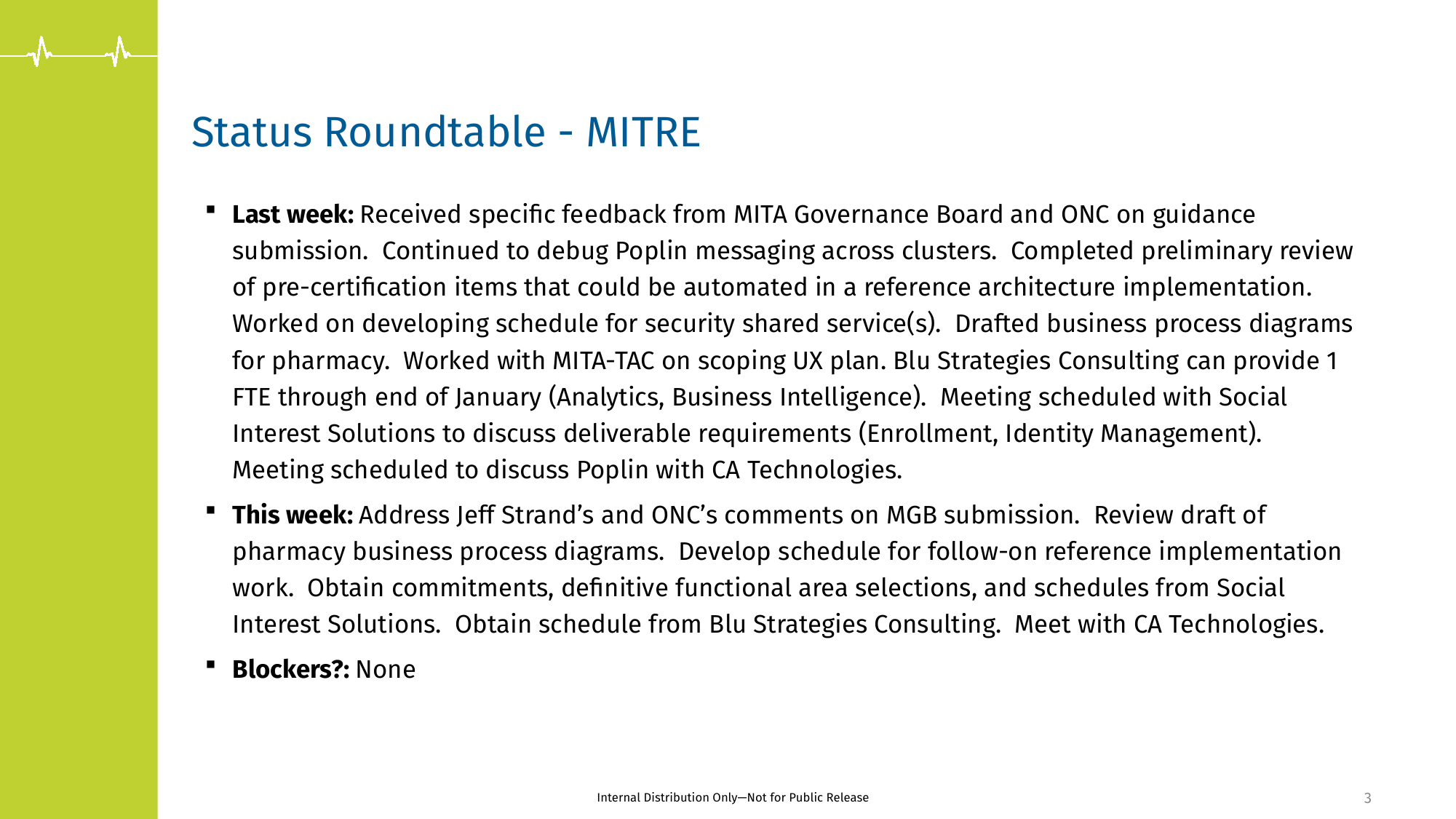

# Status Roundtable - MITRE
Last week: Received specific feedback from MITA Governance Board and ONC on guidance submission.  Continued to debug Poplin messaging across clusters.  Completed preliminary review of pre-certification items that could be automated in a reference architecture implementation. Worked on developing schedule for security shared service(s).  Drafted business process diagrams for pharmacy.  Worked with MITA-TAC on scoping UX plan. Blu Strategies Consulting can provide 1 FTE through end of January (Analytics, Business Intelligence).  Meeting scheduled with Social Interest Solutions to discuss deliverable requirements (Enrollment, Identity Management).  Meeting scheduled to discuss Poplin with CA Technologies.
This week: Address Jeff Strand’s and ONC’s comments on MGB submission.  Review draft of pharmacy business process diagrams.  Develop schedule for follow-on reference implementation work.  Obtain commitments, definitive functional area selections, and schedules from Social Interest Solutions.  Obtain schedule from Blu Strategies Consulting.  Meet with CA Technologies.
Blockers?: None
3